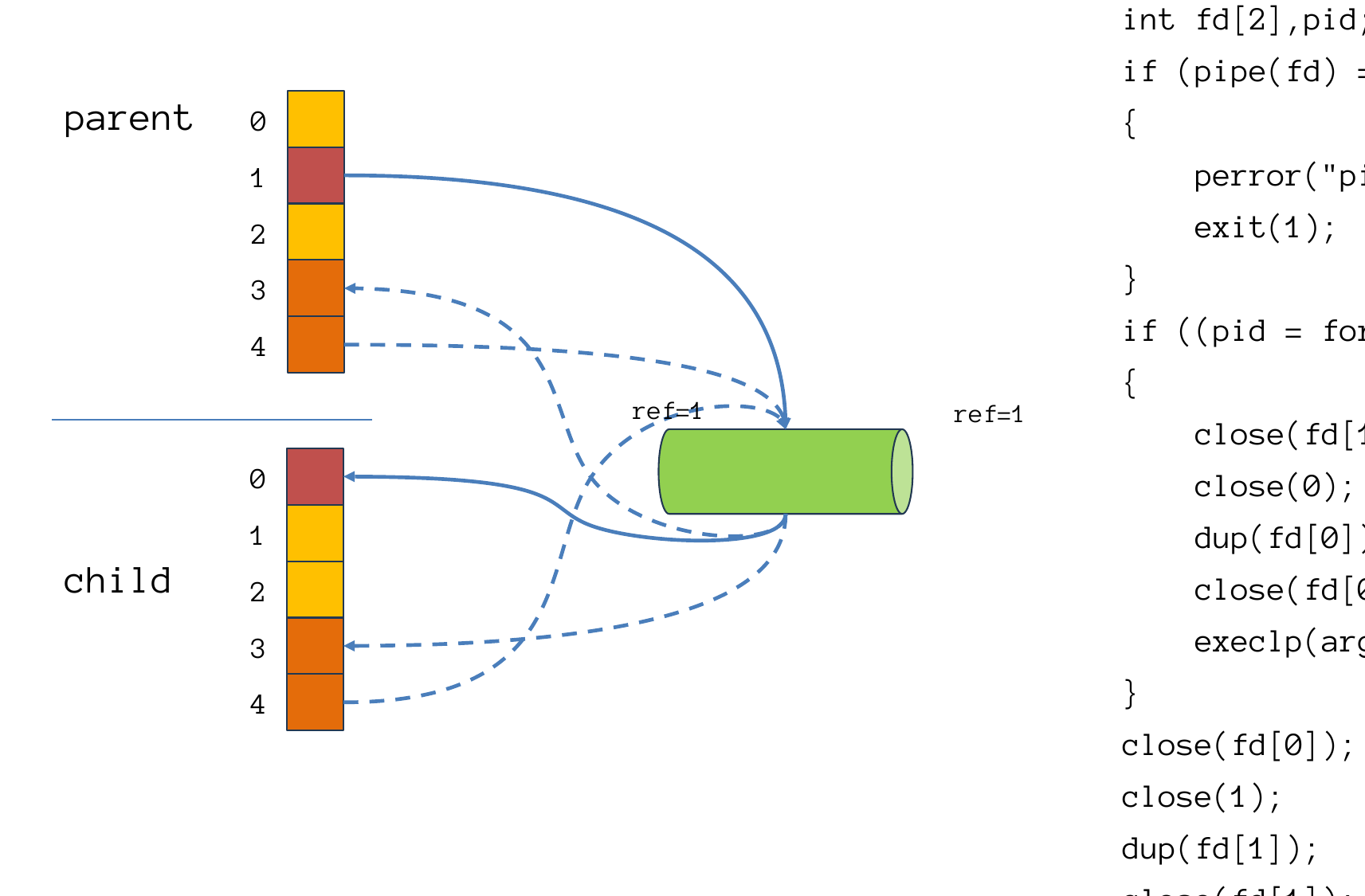

int fd[2],pid;
    if (pipe(fd) == -1)
    {
        perror("pipe()");
        exit(1);
    }
    if ((pid = fork())==0)
    {
        close(fd[1]);
        close(0);
        dup(fd[0]);
        close(fd[0]);
        execlp(argv[2],argv[2], (char *)0);
    }
    close(fd[0]);
    close(1);
    dup(fd[1]);
    close(fd[1]);
    execlp(argv[1],argv[1],(char *)0);
parent
0

1

2

3

4

ref=1
ref=1
0

1

child
2

3

4